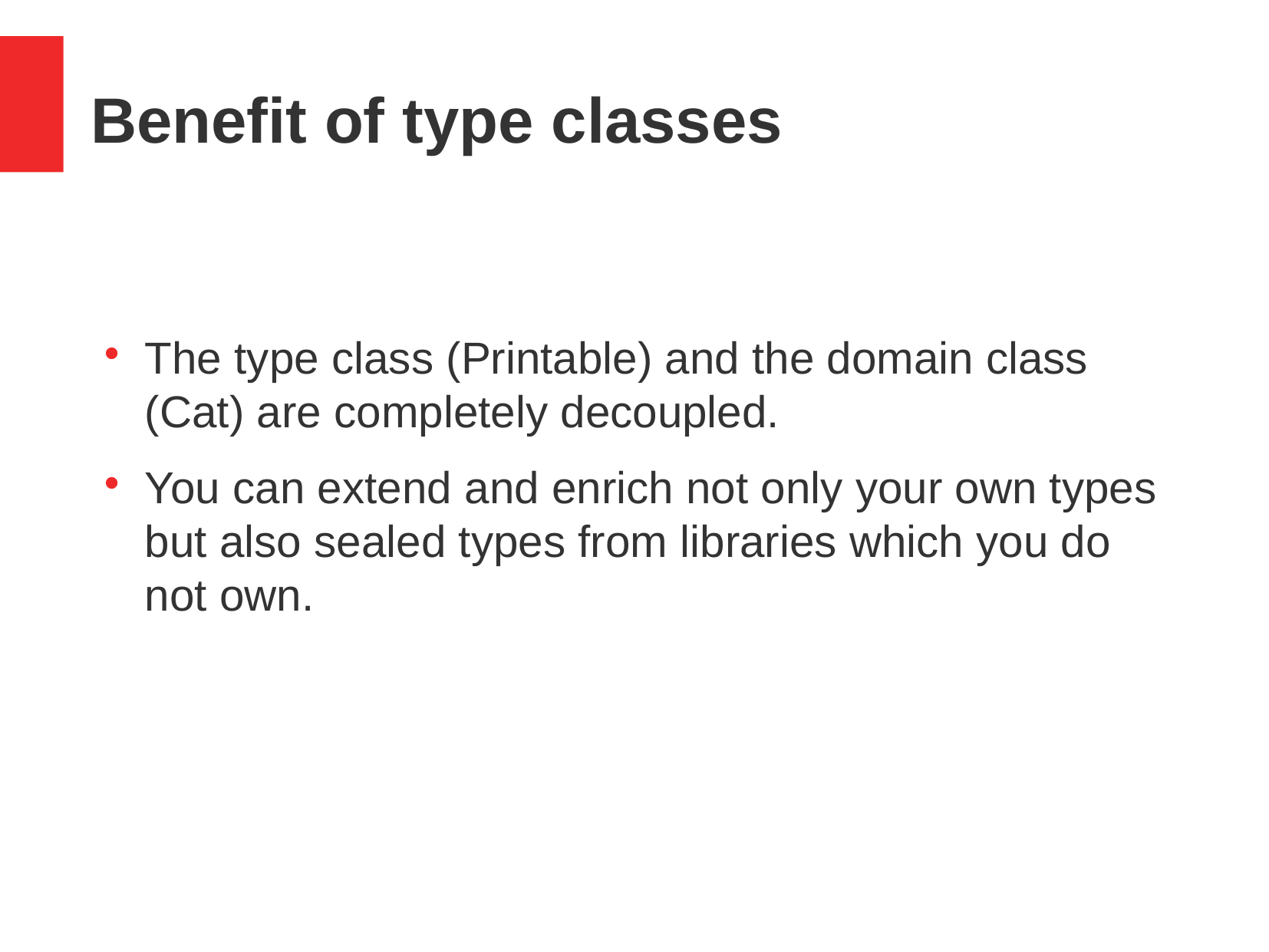

Benefit of type classes

The type class (Printable) and the domain class (Cat) are completely decoupled.
You can extend and enrich not only your own types but also sealed types from libraries which you do not own.